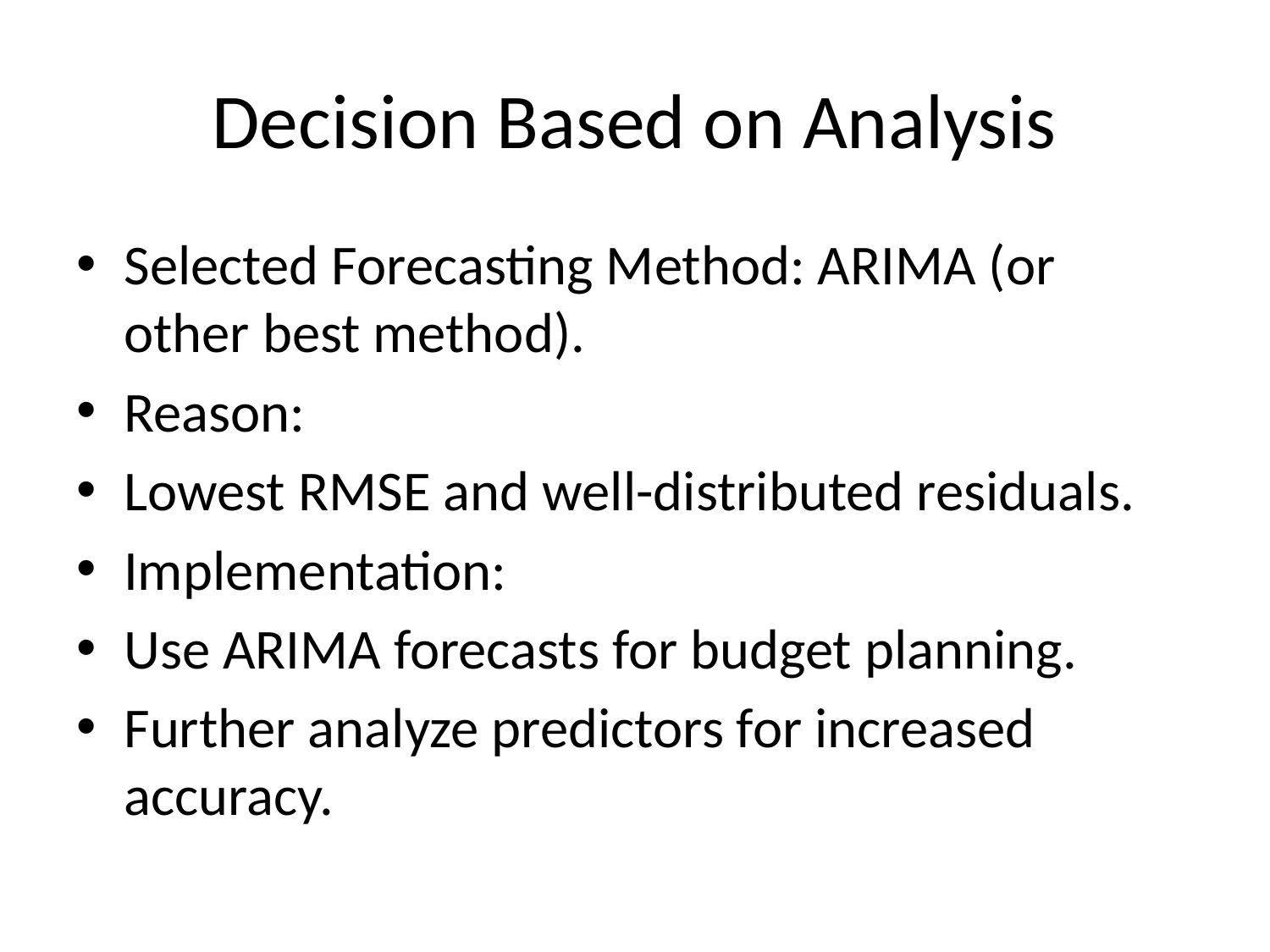

# Decision Based on Analysis
Selected Forecasting Method: ARIMA (or other best method).
Reason:
Lowest RMSE and well-distributed residuals.
Implementation:
Use ARIMA forecasts for budget planning.
Further analyze predictors for increased accuracy.